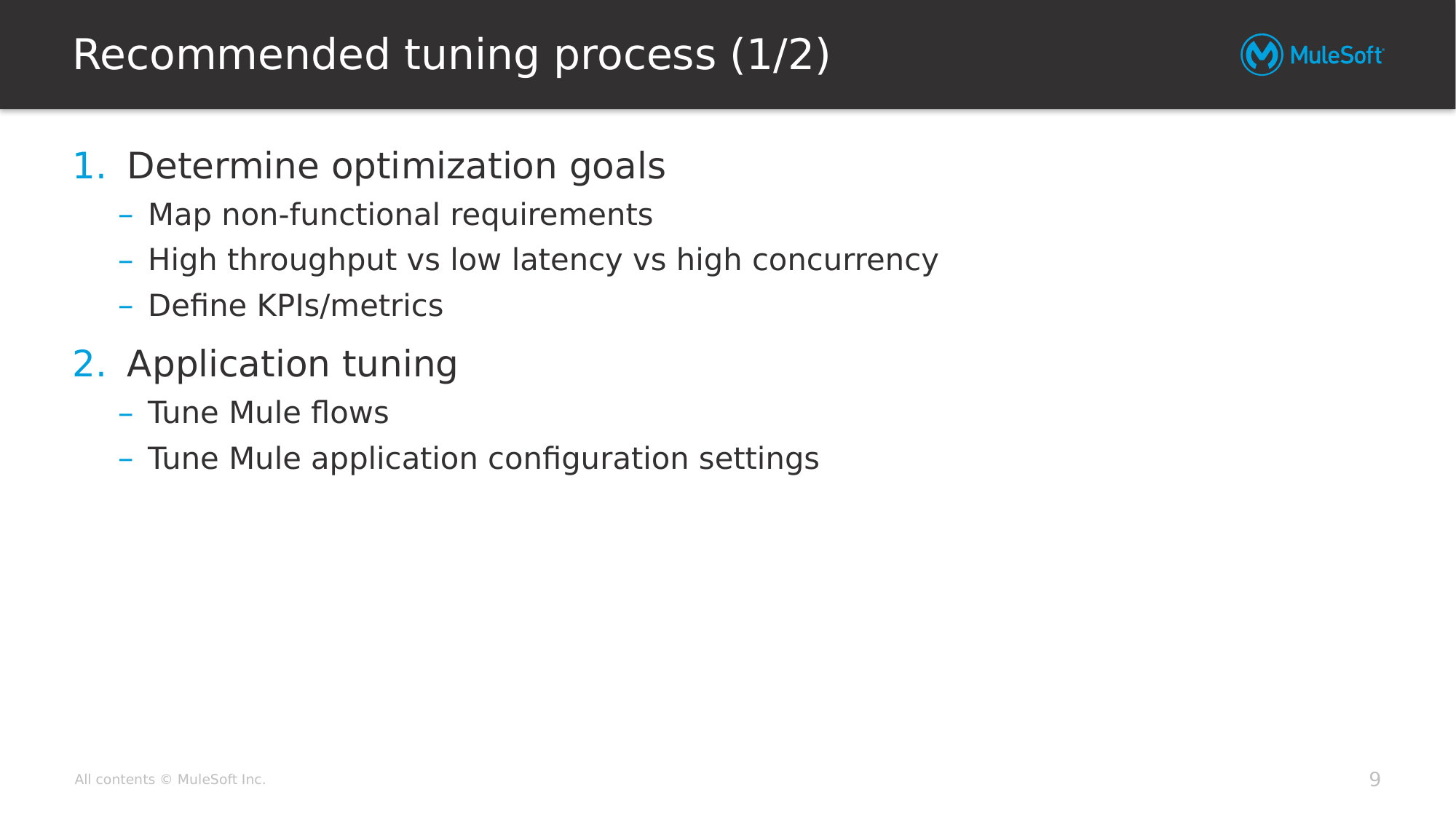

# Recommended tuning process (1/2)
Determine optimization goals
Map non-functional requirements
High throughput vs low latency vs high concurrency
Define KPIs/metrics
Application tuning
Tune Mule flows
Tune Mule application configuration settings
9